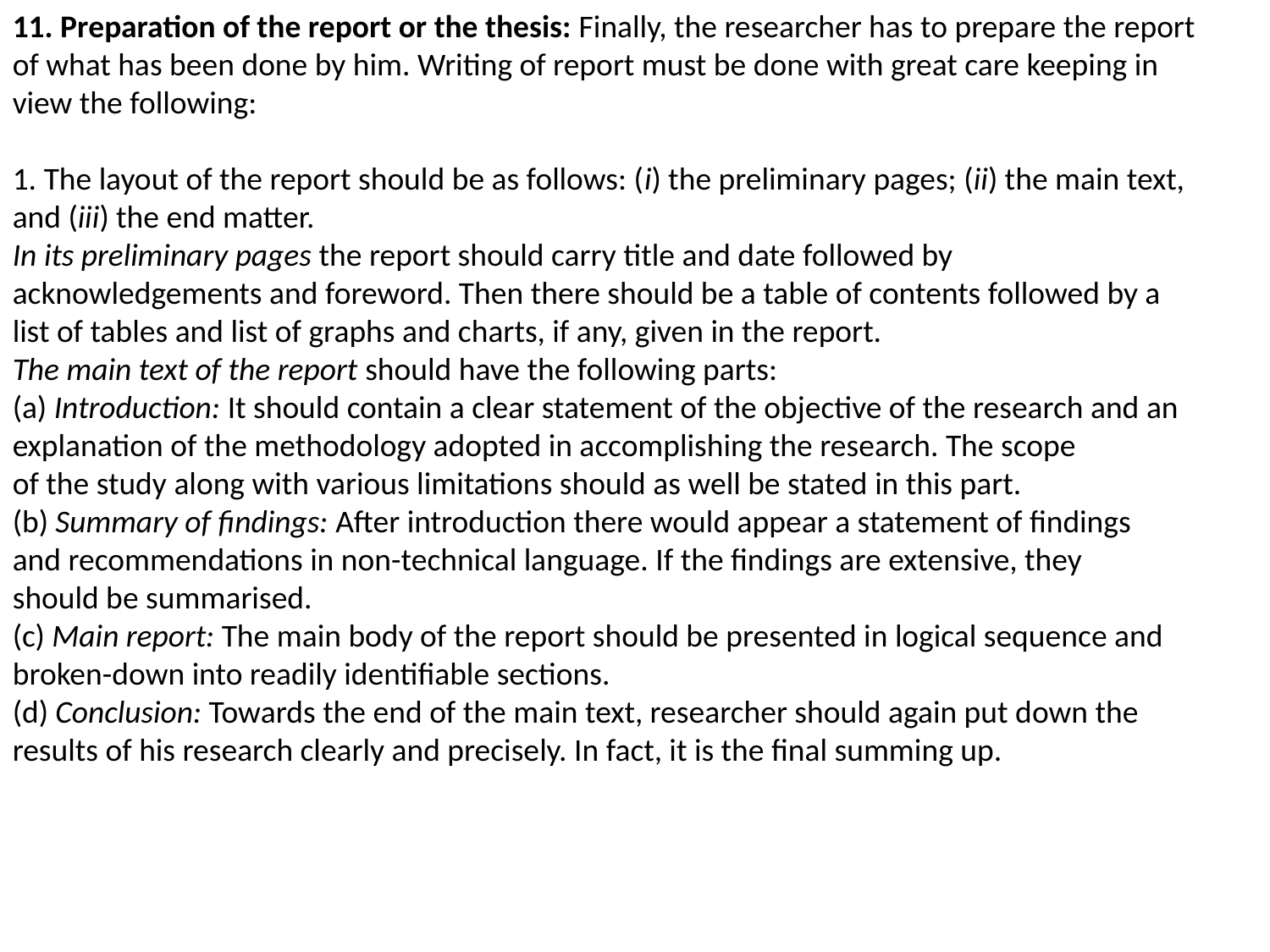

11. Preparation of the report or the thesis: Finally, the researcher has to prepare the report of what has been done by him. Writing of report must be done with great care keeping in view the following:

1. The layout of the report should be as follows: (i) the preliminary pages; (ii) the main text, and (iii) the end matter.
In its preliminary pages the report should carry title and date followed by acknowledgements and foreword. Then there should be a table of contents followed by a list of tables and list of graphs and charts, if any, given in the report.
The main text of the report should have the following parts:
(a) Introduction: It should contain a clear statement of the objective of the research and an explanation of the methodology adopted in accomplishing the research. The scope
of the study along with various limitations should as well be stated in this part.
(b) Summary of findings: After introduction there would appear a statement of findings
and recommendations in non-technical language. If the findings are extensive, they
should be summarised.
(c) Main report: The main body of the report should be presented in logical sequence and
broken-down into readily identifiable sections.
(d) Conclusion: Towards the end of the main text, researcher should again put down the
results of his research clearly and precisely. In fact, it is the final summing up.